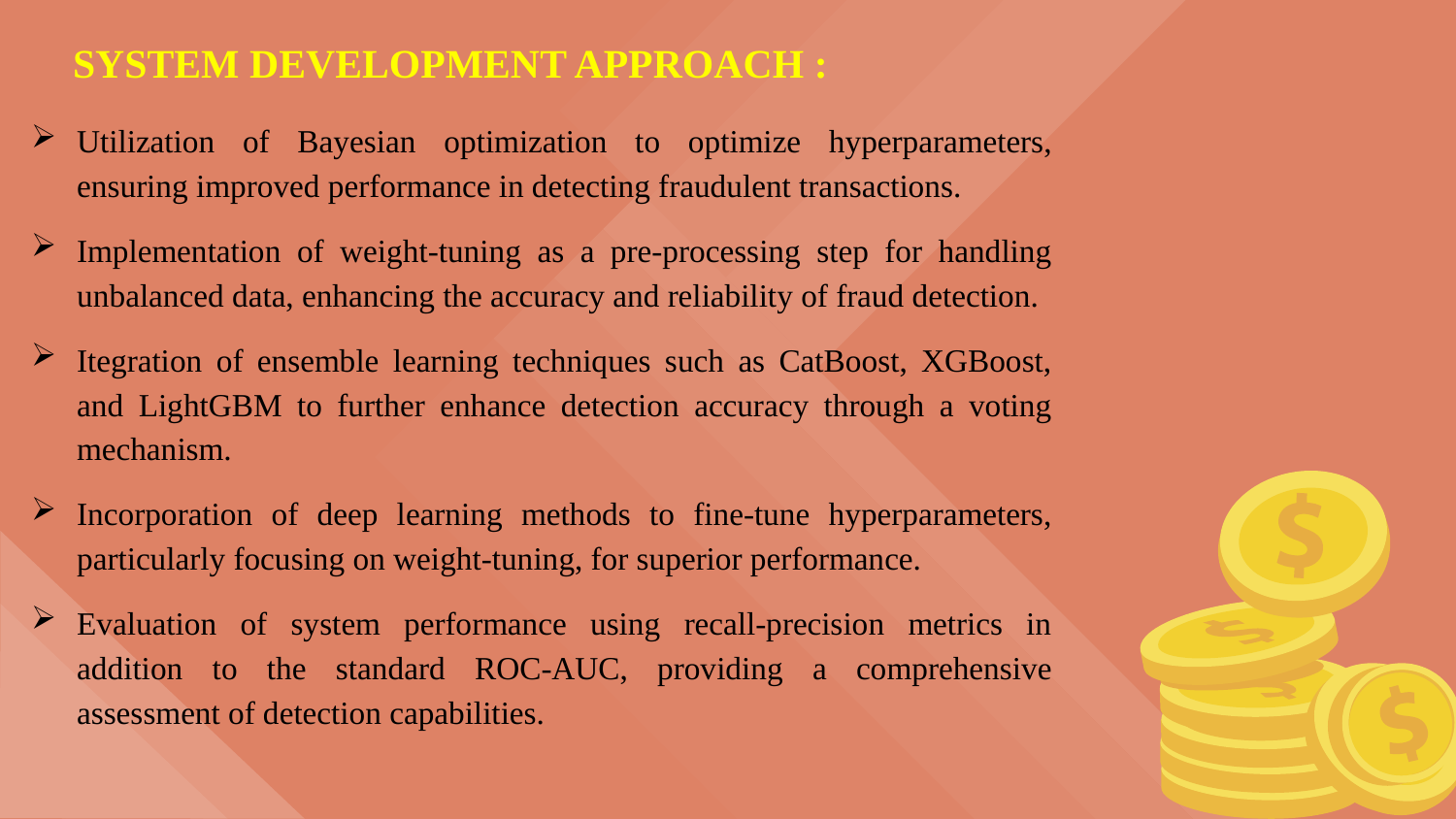

SYSTEM DEVELOPMENT APPROACH :

Utilization of Bayesian optimization to optimize hyperparameters, ensuring improved performance in detecting fraudulent transactions.
Implementation of weight-tuning as a pre-processing step for handling unbalanced data, enhancing the accuracy and reliability of fraud detection.
Itegration of ensemble learning techniques such as CatBoost, XGBoost, and LightGBM to further enhance detection accuracy through a voting mechanism.
Incorporation of deep learning methods to fine-tune hyperparameters, particularly focusing on weight-tuning, for superior performance.
Evaluation of system performance using recall-precision metrics in addition to the standard ROC-AUC, providing a comprehensive assessment of detection capabilities.

.